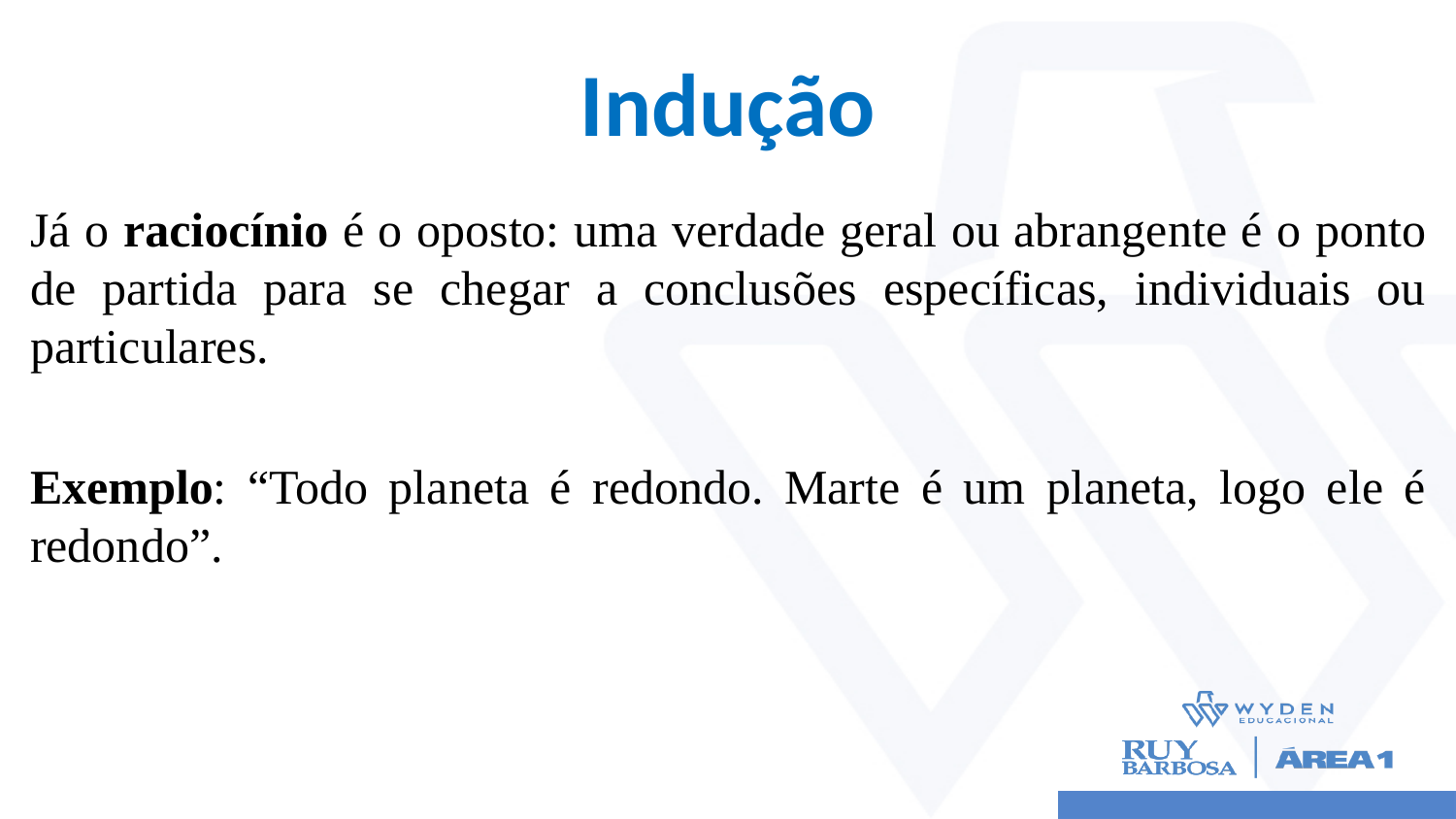

# Indução
Já o raciocínio é o oposto: uma verdade geral ou abrangente é o ponto de partida para se chegar a conclusões específicas, individuais ou particulares.

Exemplo: “Todo planeta é redondo. Marte é um planeta, logo ele é redondo”.